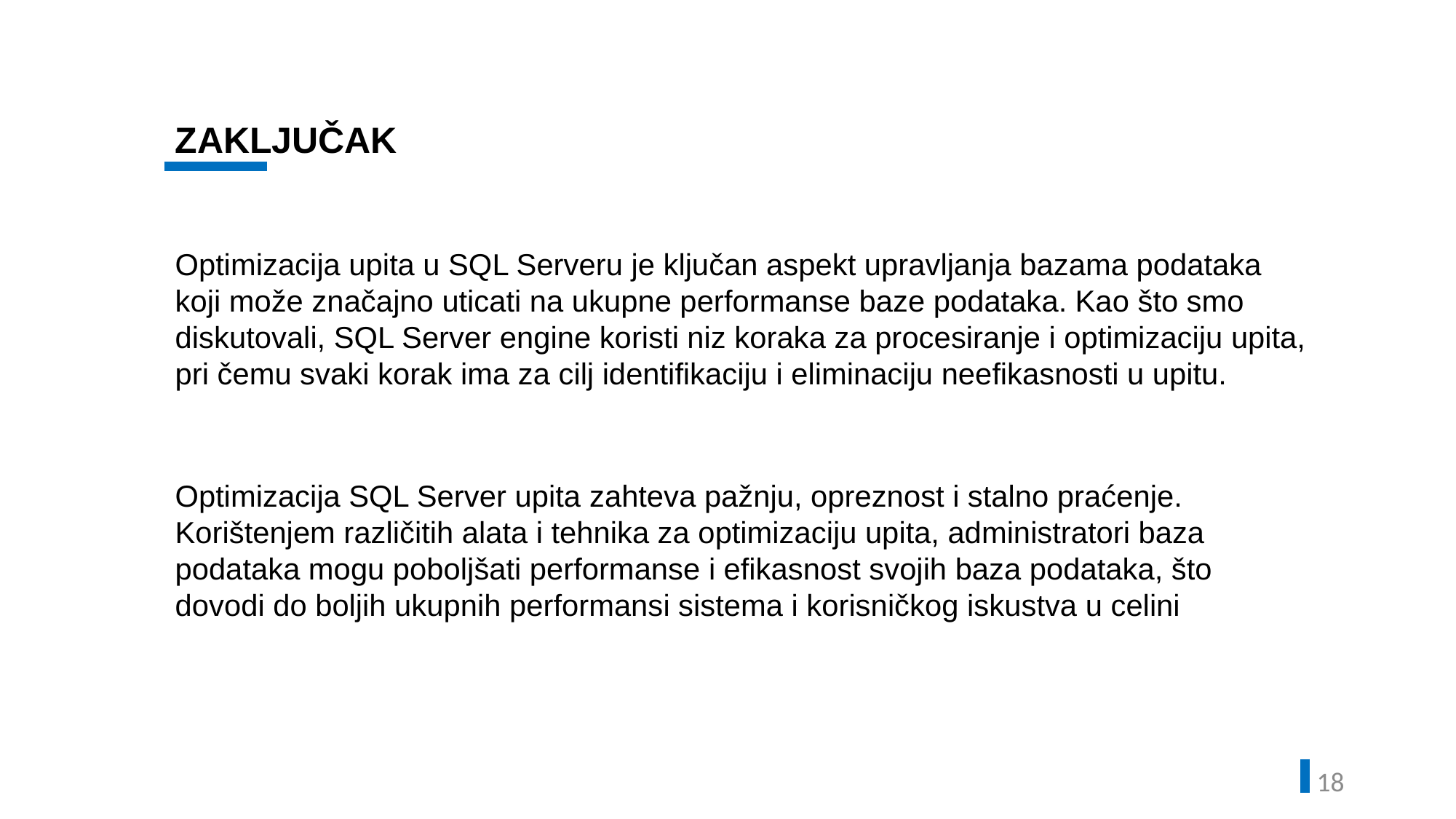

ZAKLJUČAK
Optimizacija upita u SQL Serveru je ključan aspekt upravljanja bazama podataka koji može značajno uticati na ukupne performanse baze podataka. Kao što smo diskutovali, SQL Server engine koristi niz koraka za procesiranje i optimizaciju upita, pri čemu svaki korak ima za cilj identifikaciju i eliminaciju neefikasnosti u upitu.
Optimizacija SQL Server upita zahteva pažnju, opreznost i stalno praćenje. Korištenjem različitih alata i tehnika za optimizaciju upita, administratori baza podataka mogu poboljšati performanse i efikasnost svojih baza podataka, što dovodi do boljih ukupnih performansi sistema i korisničkog iskustva u celini
18